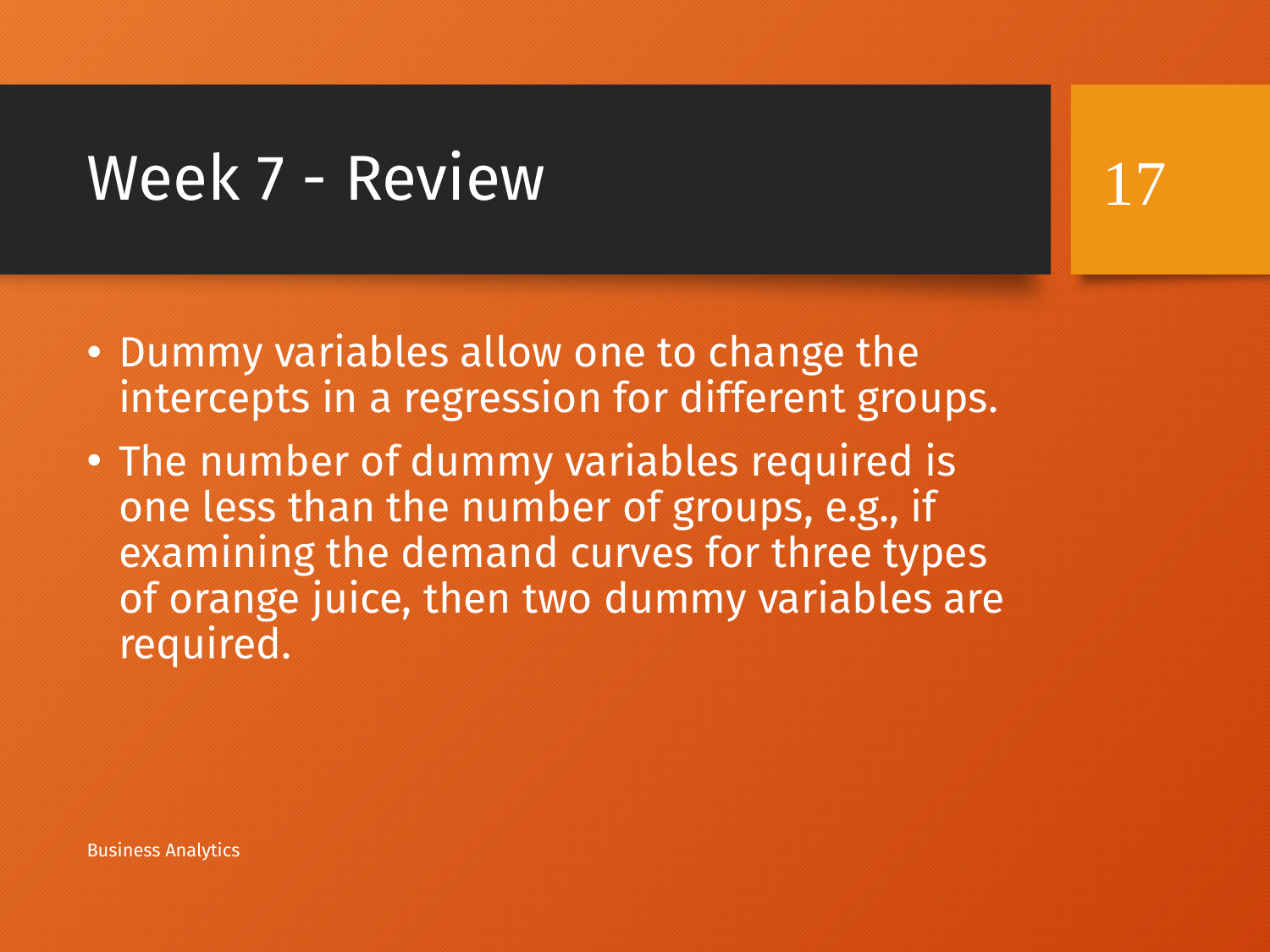

# Week 7 - Review
17
Dummy variables allow one to change the intercepts in a regression for different groups.
The number of dummy variables required is one less than the number of groups, e.g., if examining the demand curves for three types of orange juice, then two dummy variables are required.

Business Analytics